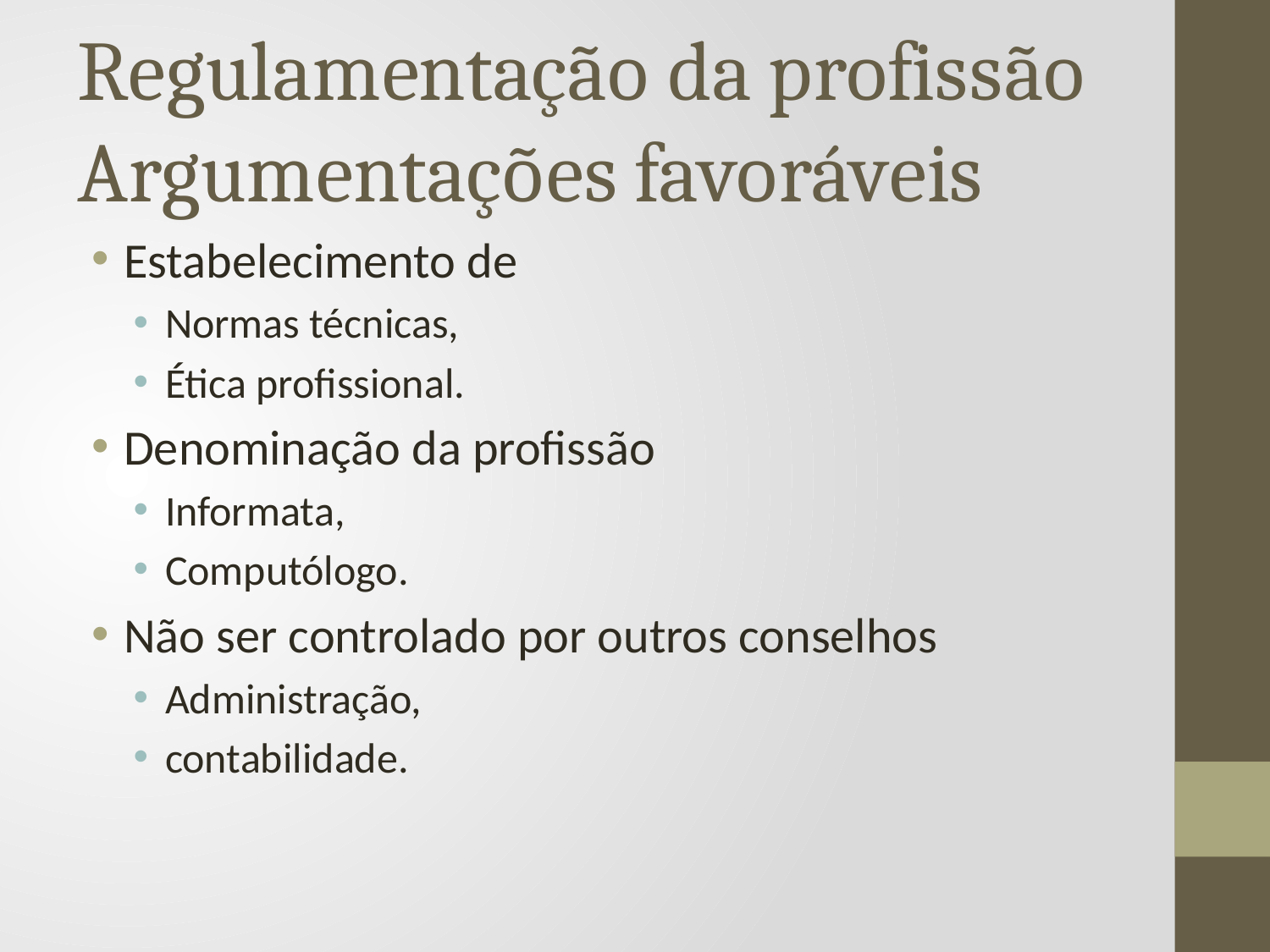

# Regulamentação da profissão Argumentações favoráveis
Estabelecimento de
Normas técnicas,
Ética profissional.
Denominação da profissão
Informata,
Computólogo.
Não ser controlado por outros conselhos
Administração,
contabilidade.